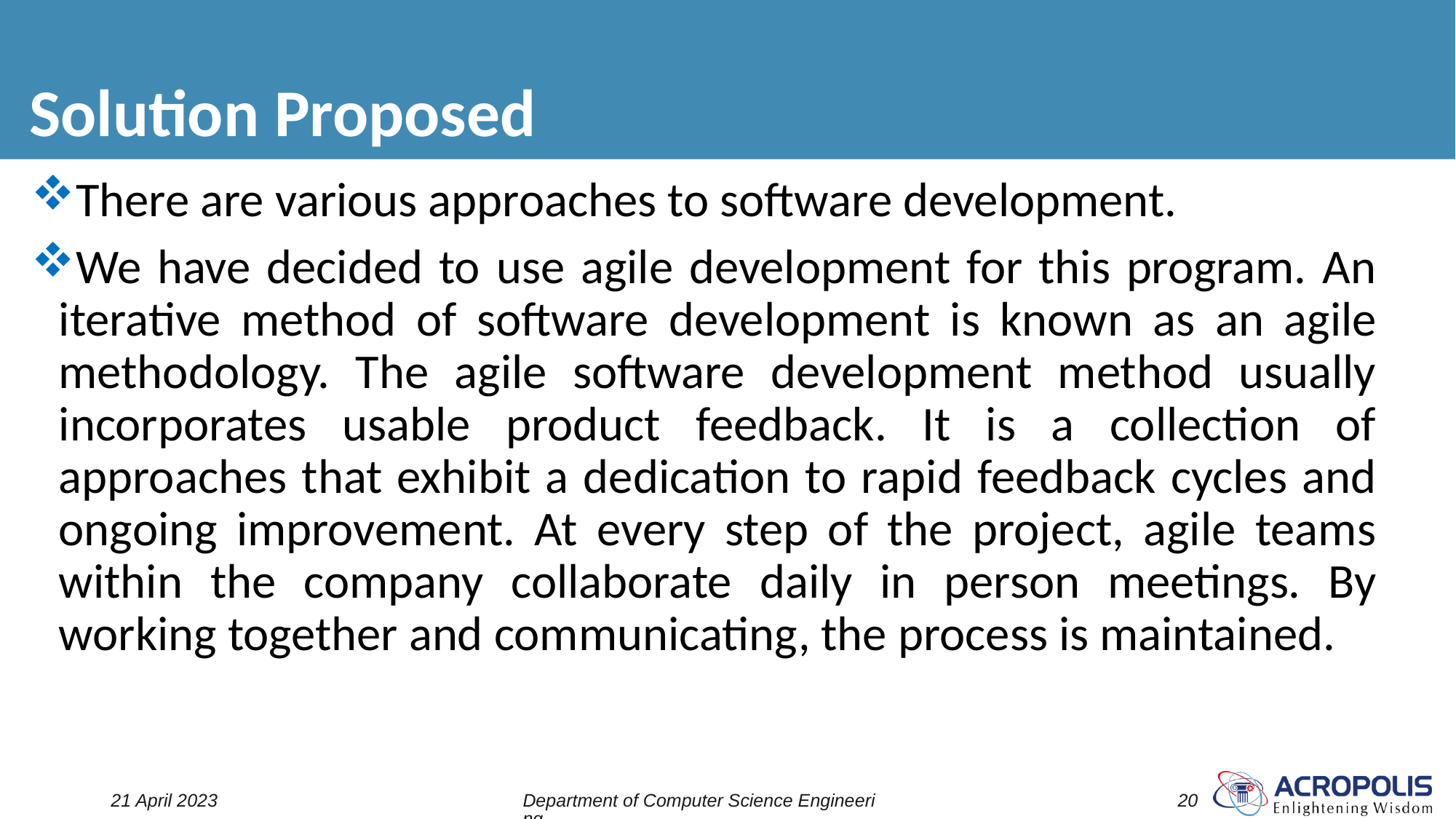

# Solution Proposed
There are various approaches to software development.
We have decided to use agile development for this program. An iterative method of software development is known as an agile methodology. The agile software development method usually incorporates usable product feedback. It is a collection of approaches that exhibit a dedication to rapid feedback cycles and ongoing improvement. At every step of the project, agile teams within the company collaborate daily in person meetings. By working together and communicating, the process is maintained.

21 April 2023
Department of Computer Science Engineering
20